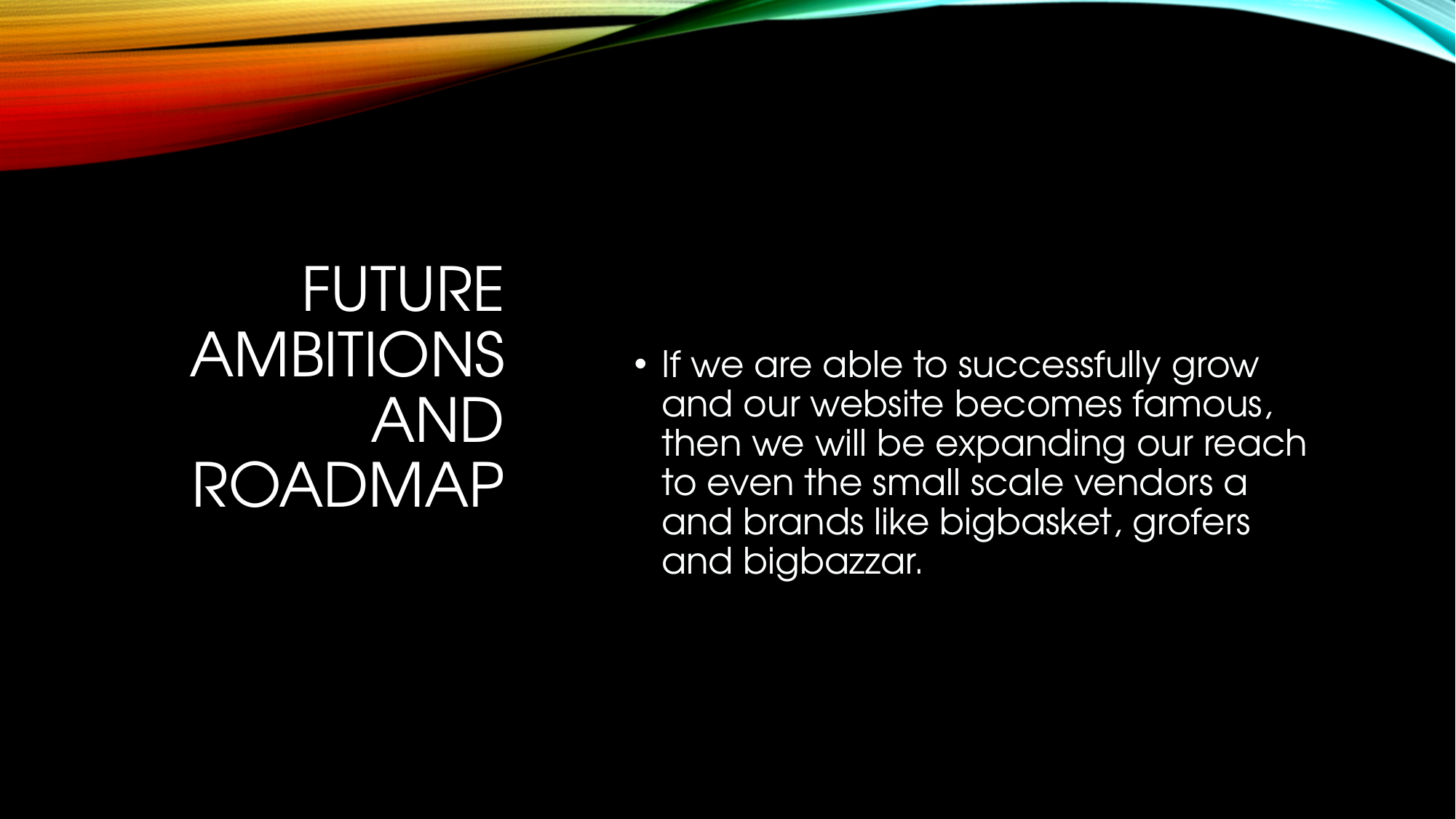

# Future ambitions and roadmap
If we are able to successfully grow and our website becomes famous, then we will be expanding our reach to even the small scale vendors a and brands like bigbasket, grofers and bigbazzar.